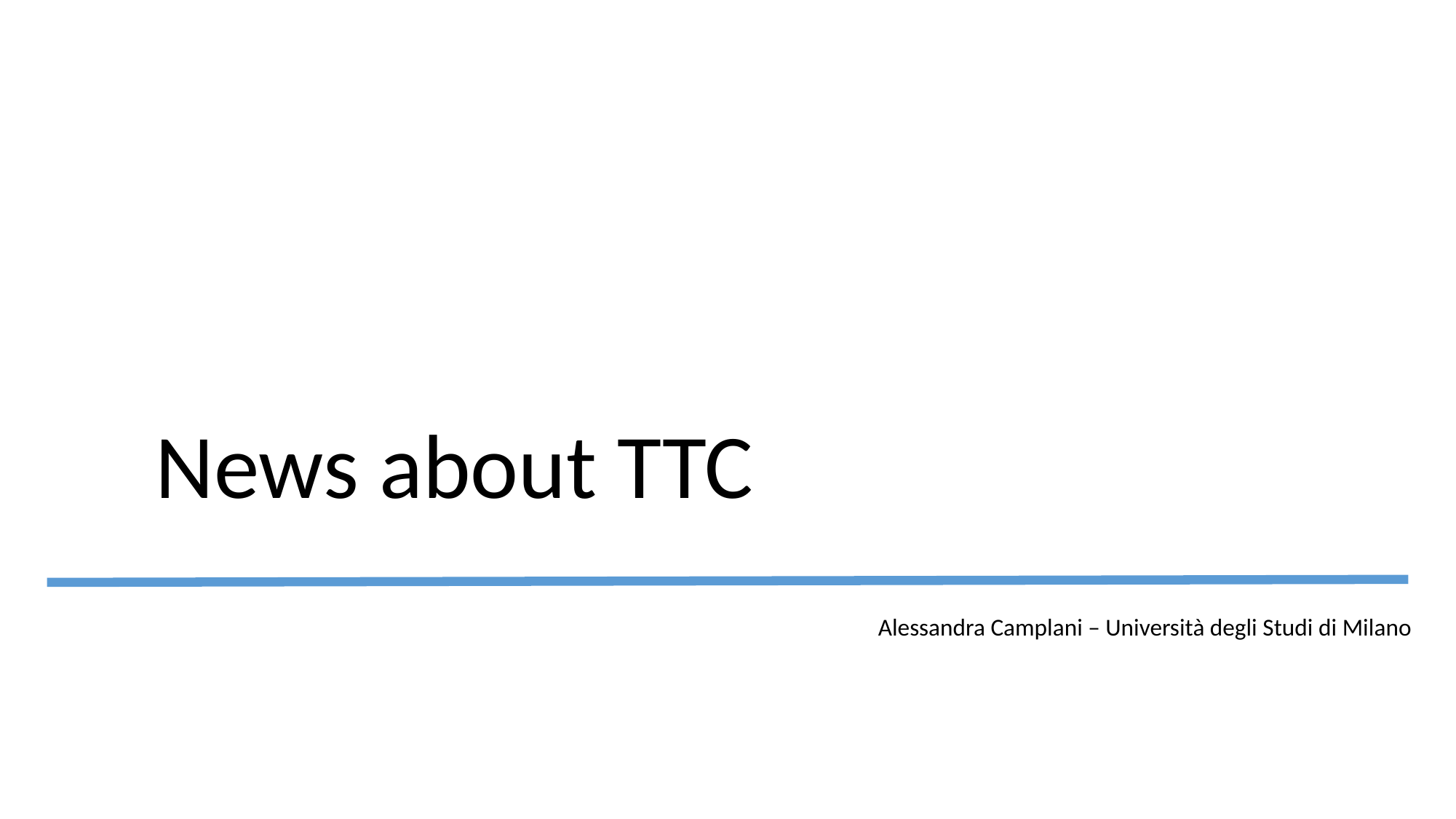

# News about TTC
Alessandra Camplani – Università degli Studi di Milano